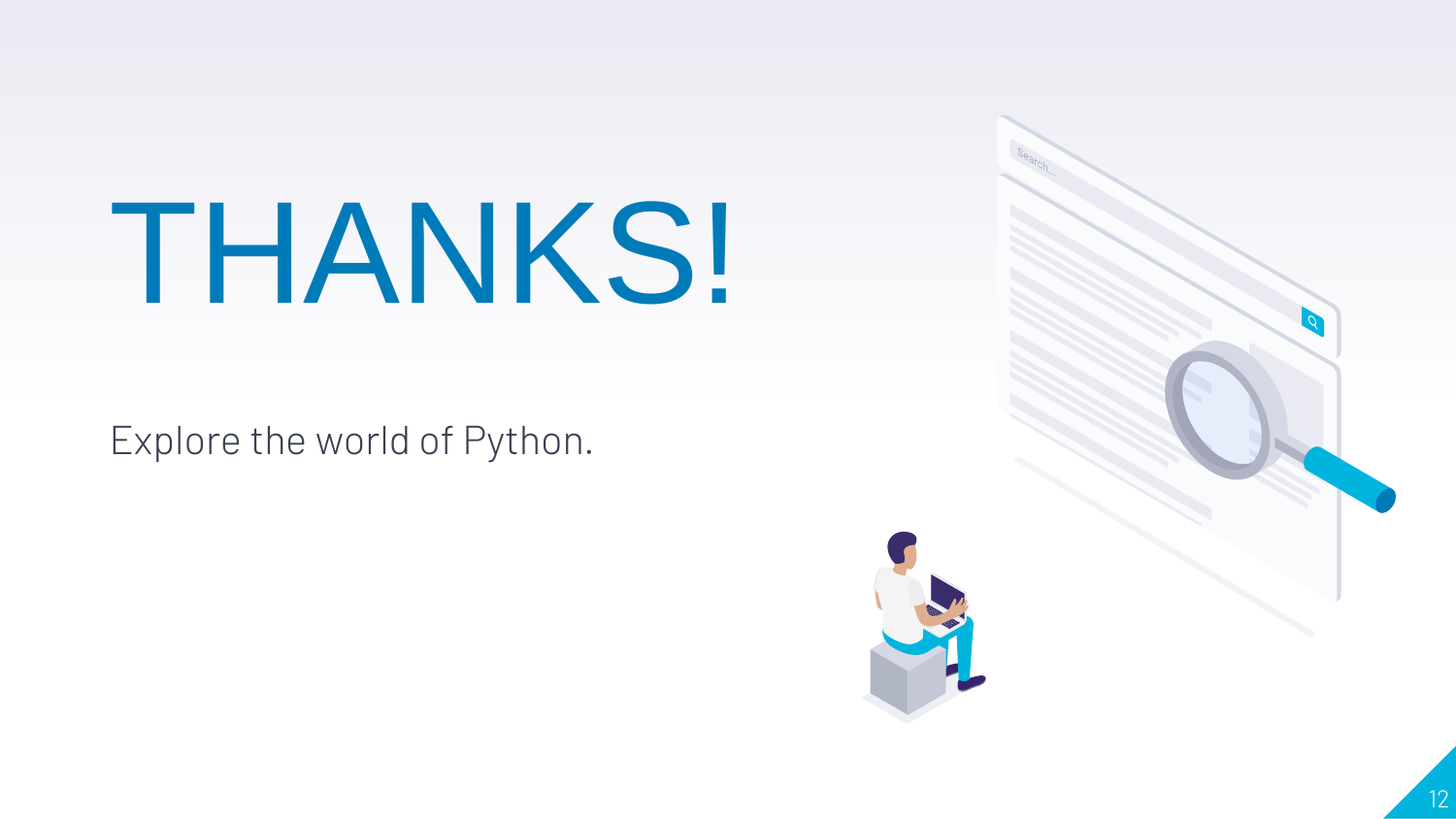

THANKS!
Explore the world of Python.

12